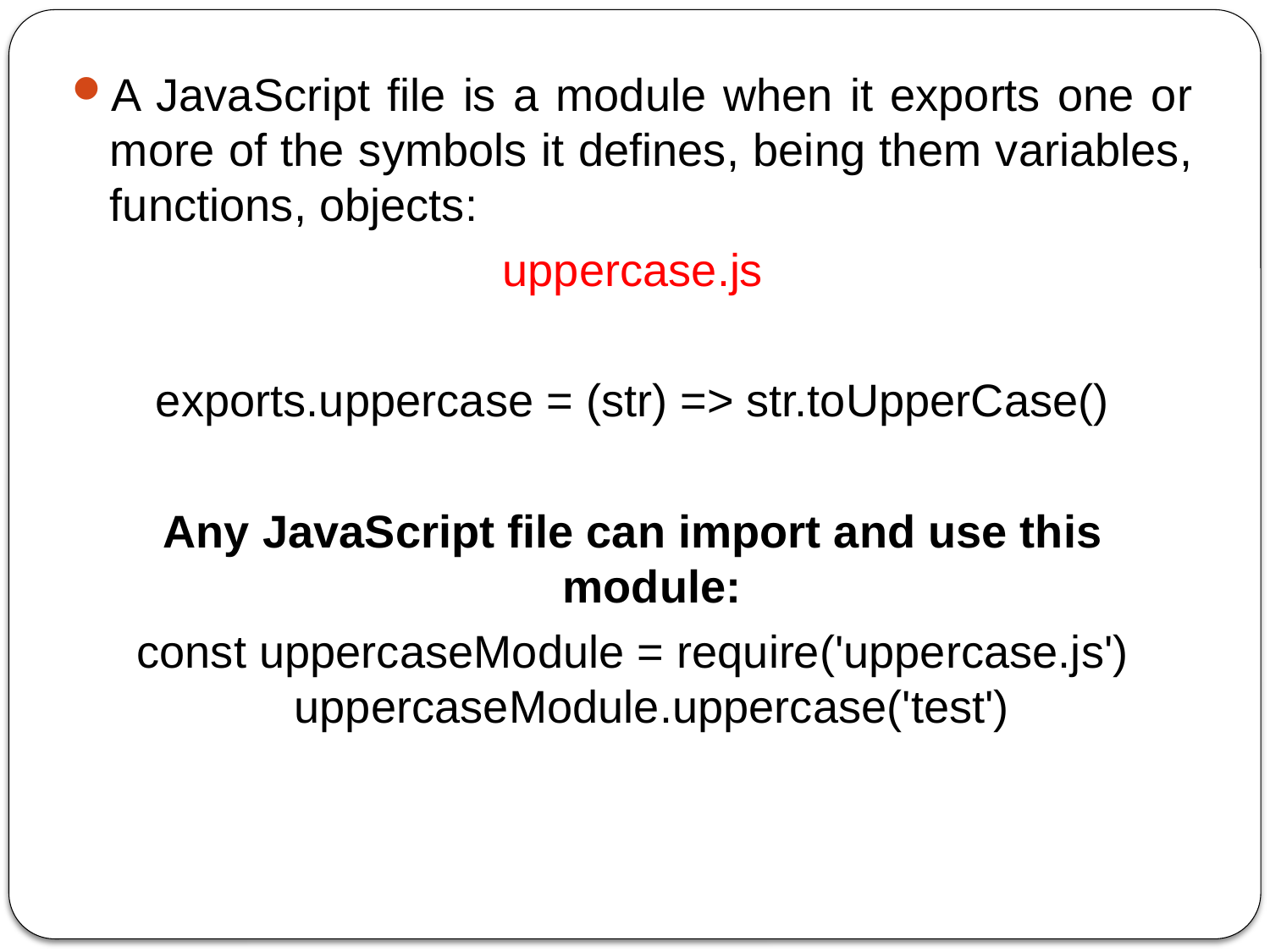

A JavaScript file is a module when it exports one or more of the symbols it defines, being them variables, functions, objects:
uppercase.js

exports.uppercase = (str) => str.toUpperCase()

Any JavaScript file can import and use this module:
const uppercaseModule = require('uppercase.js') uppercaseModule.uppercase('test')